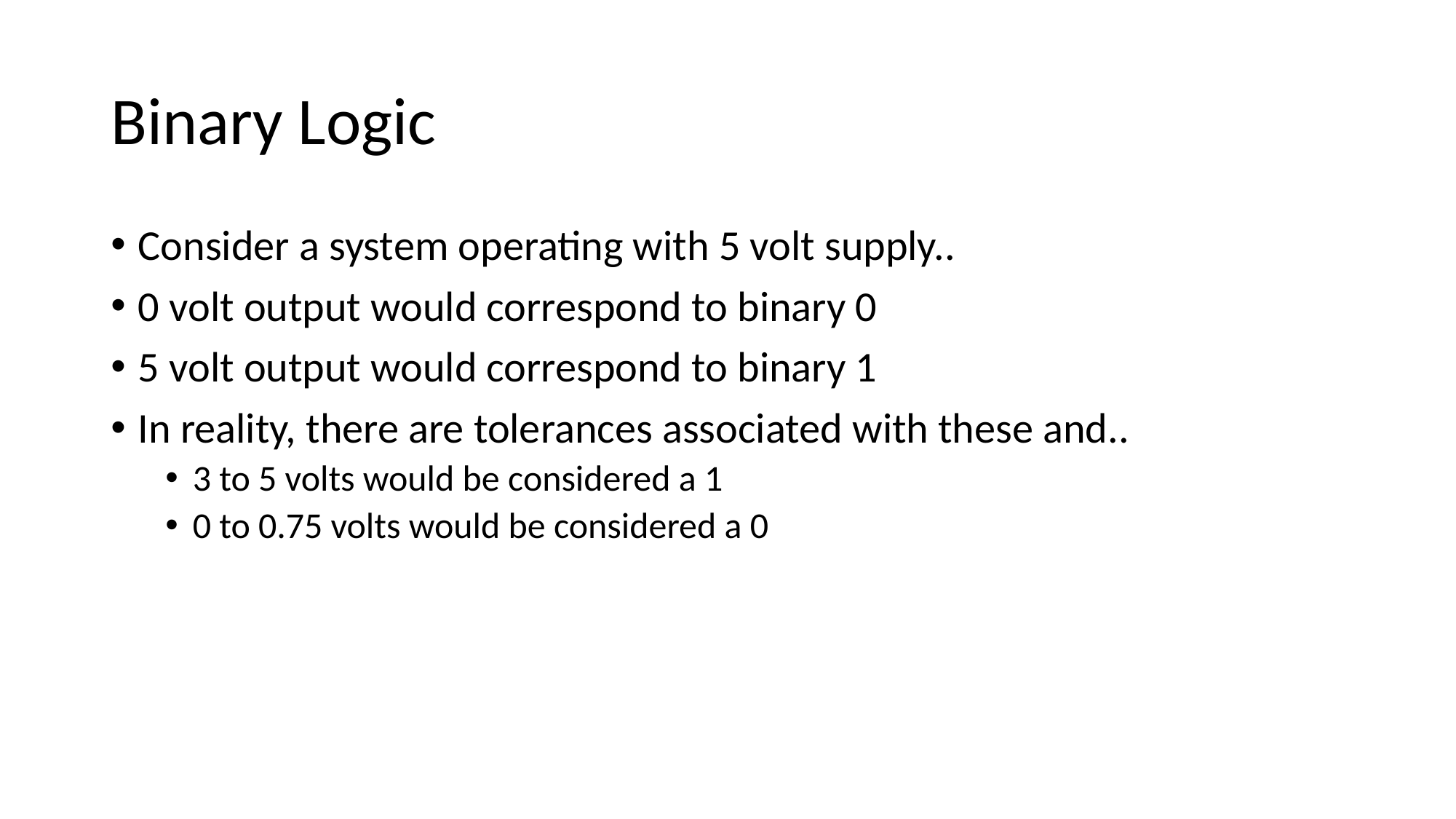

# Binary Logic
Consider a system operating with 5 volt supply..
0 volt output would correspond to binary 0
5 volt output would correspond to binary 1
In reality, there are tolerances associated with these and..
3 to 5 volts would be considered a 1
0 to 0.75 volts would be considered a 0